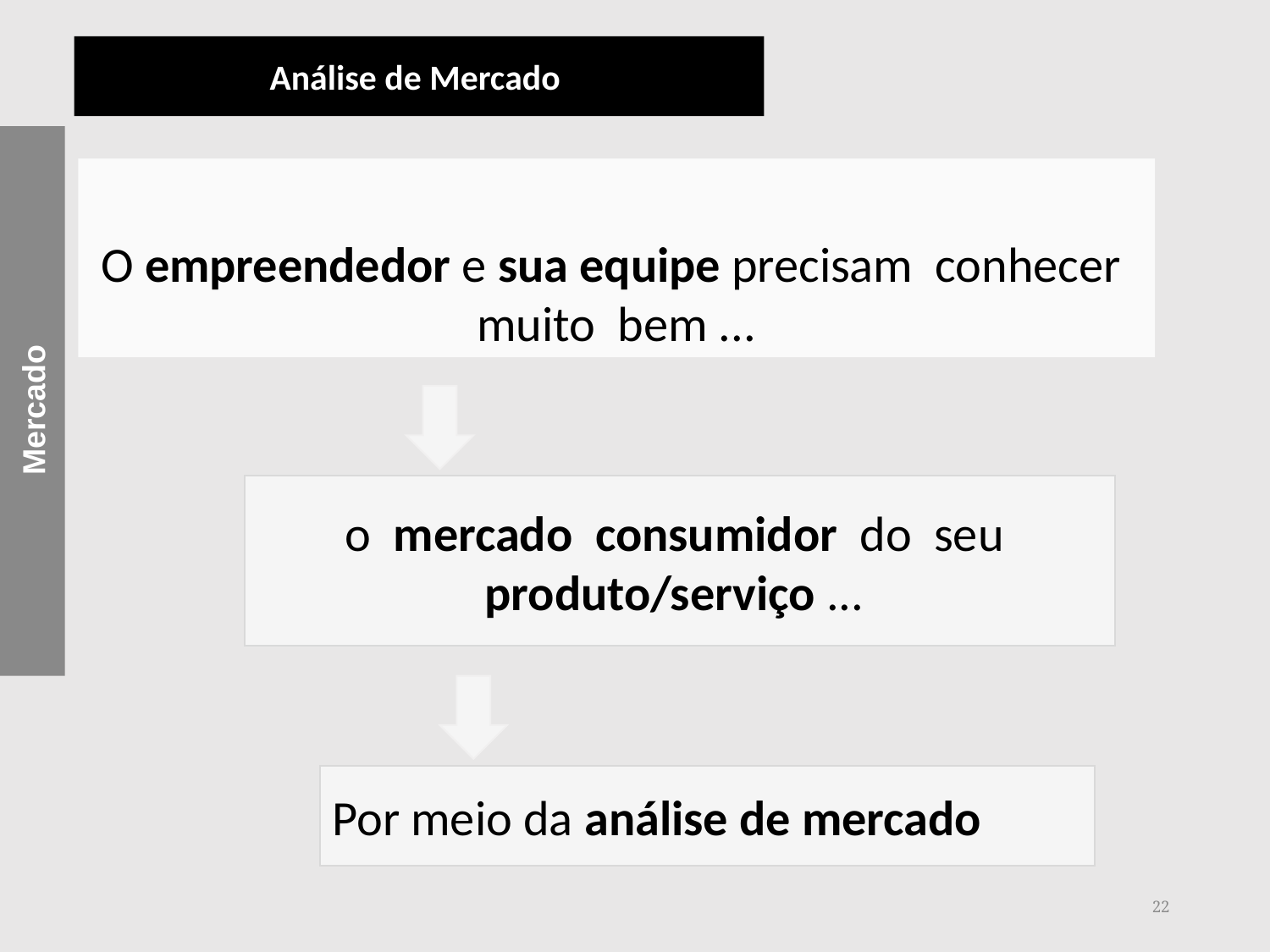

Análise de Mercado
Mercado

O empreendedor e sua equipe precisam  conhecer  muito  bem ...

o  mercado  consumidor  do  seu  produto/serviço ...

Por meio da análise de mercado
22
Este artigo aborda a influência de capital social em redes colaborativas. Com o contexto social de

redes colaborativas se tornando cada vez mais importante, a pesquisa ampliou o conceito tradicional de

Este artigo aborda a influência de capital social em redes colaborativas. Com o contexto social de

competitividade para incluir e enfatizar elementos 'soft', como o capital social.
redes colaborativas se tornando cada vez mais importante, a pesquisa ampliou o conceito tradicional de

Este artigo aborda a influência de capital social em redes colaborativas. Com o contexto social de

O objetivo deste estudo é identificar inter-

competitividade para incluir e enfatizar elementos 'soft', como o capital social.
redes colaborativas se tornando cada vez mais importante, a pesquisa ampliou o conceito tradicional de

Este artigo aborda a influência de capital social em redes colaborativas. Com o contexto social de

elementos organizacionais do capital social e sua relação com a competitividade rede colaborativa.
competitividade para incluir e enfatizar elementos 'soft', como o capital social.
redes colaborativas se tornando cada vez mais importante, a pesquisa ampliou o conceito tradicional de

competitividade para incluir e enfatizar elementos 'soft', como o capital social.